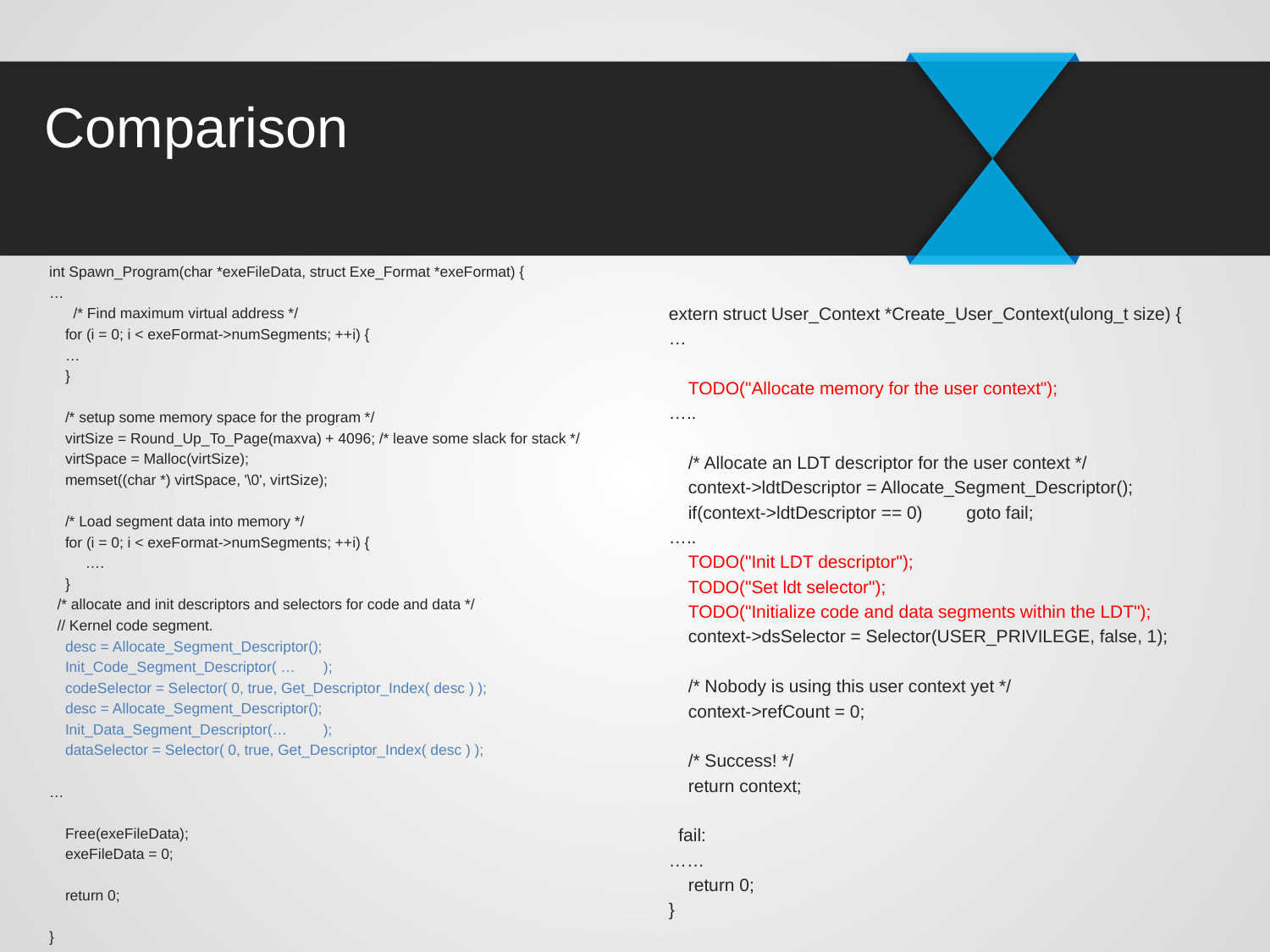

# Comparison

int Spawn_Program(char *exeFileData, struct Exe_Format *exeFormat) {
…
      /* Find maximum virtual address */
    for (i = 0; i < exeFormat->numSegments; ++i) {
    …
    }

    /* setup some memory space for the program */
    virtSize = Round_Up_To_Page(maxva) + 4096; /* leave some slack for stack */
    virtSpace = Malloc(virtSize);
    memset((char *) virtSpace, '\0', virtSize);

    /* Load segment data into memory */
    for (i = 0; i < exeFormat->numSegments; ++i) {
         ….
    }
  /* allocate and init descriptors and selectors for code and data */
  // Kernel code segment.
    desc = Allocate_Segment_Descriptor();
    Init_Code_Segment_Descriptor( …       );
    codeSelector = Selector( 0, true, Get_Descriptor_Index( desc ) );
    desc = Allocate_Segment_Descriptor();
    Init_Data_Segment_Descriptor(…         );
    dataSelector = Selector( 0, true, Get_Descriptor_Index( desc ) );

…

    Free(exeFileData);
    exeFileData = 0;

    return 0;

}
extern struct User_Context *Create_User_Context(ulong_t size) {
…

    TODO("Allocate memory for the user context");
…..

    /* Allocate an LDT descriptor for the user context */
    context->ldtDescriptor = Allocate_Segment_Descriptor();
    if(context->ldtDescriptor == 0)         goto fail;
…..
    TODO("Init LDT descriptor");
    TODO("Set ldt selector");
    TODO("Initialize code and data segments within the LDT");
    context->dsSelector = Selector(USER_PRIVILEGE, false, 1);

    /* Nobody is using this user context yet */
    context->refCount = 0;

    /* Success! */
    return context;

  fail:
……
    return 0;
}